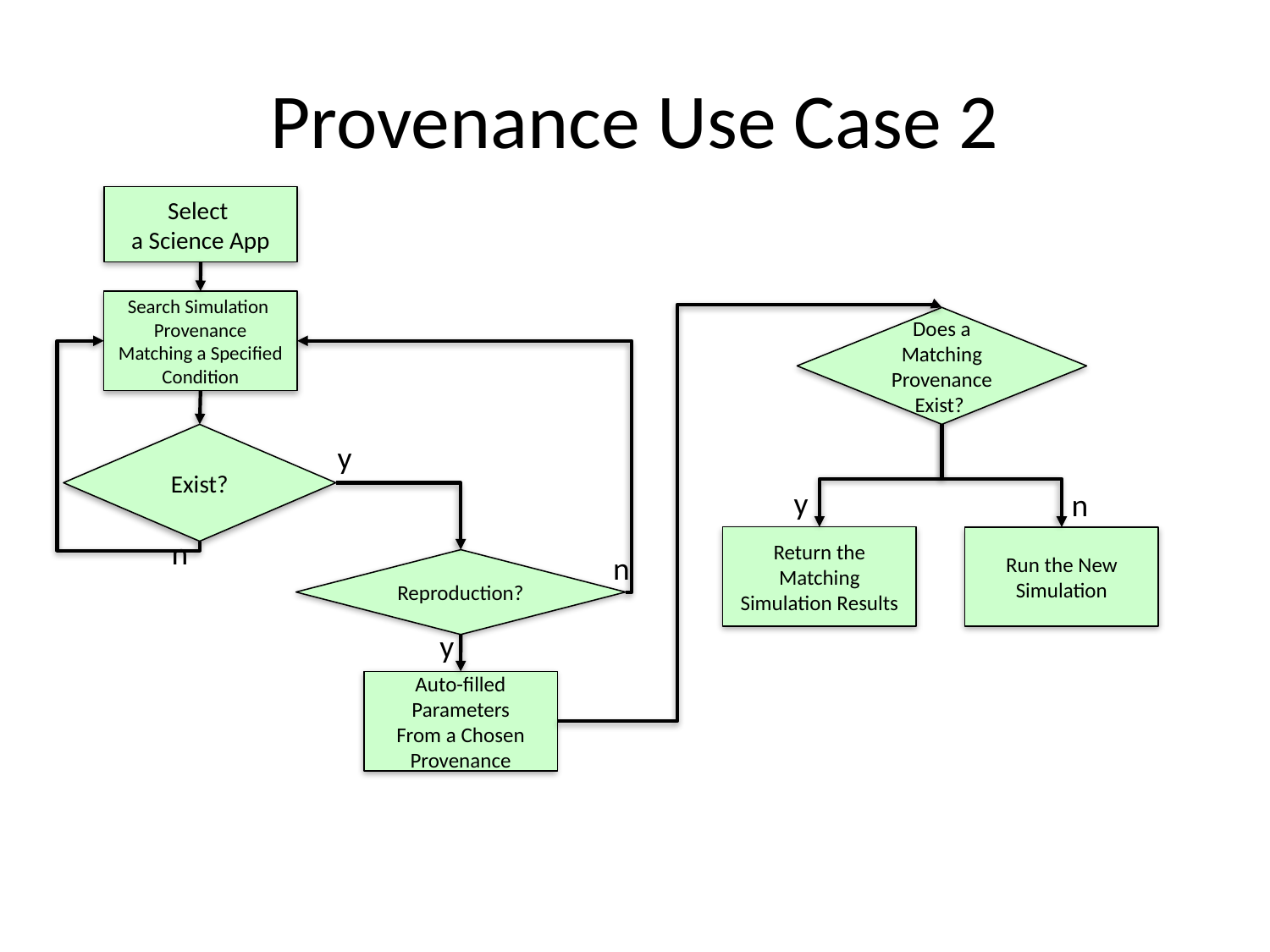

# Provenance Use Case 2
Select
a Science App
Search Simulation
Provenance Matching a Specified Condition
Does a Matching Provenance
Exist?
Exist?
y
y
n
n
Return the Matching Simulation Results
Run the New Simulation
n
Reproduction?
y
Auto-filled Parameters
From a Chosen Provenance